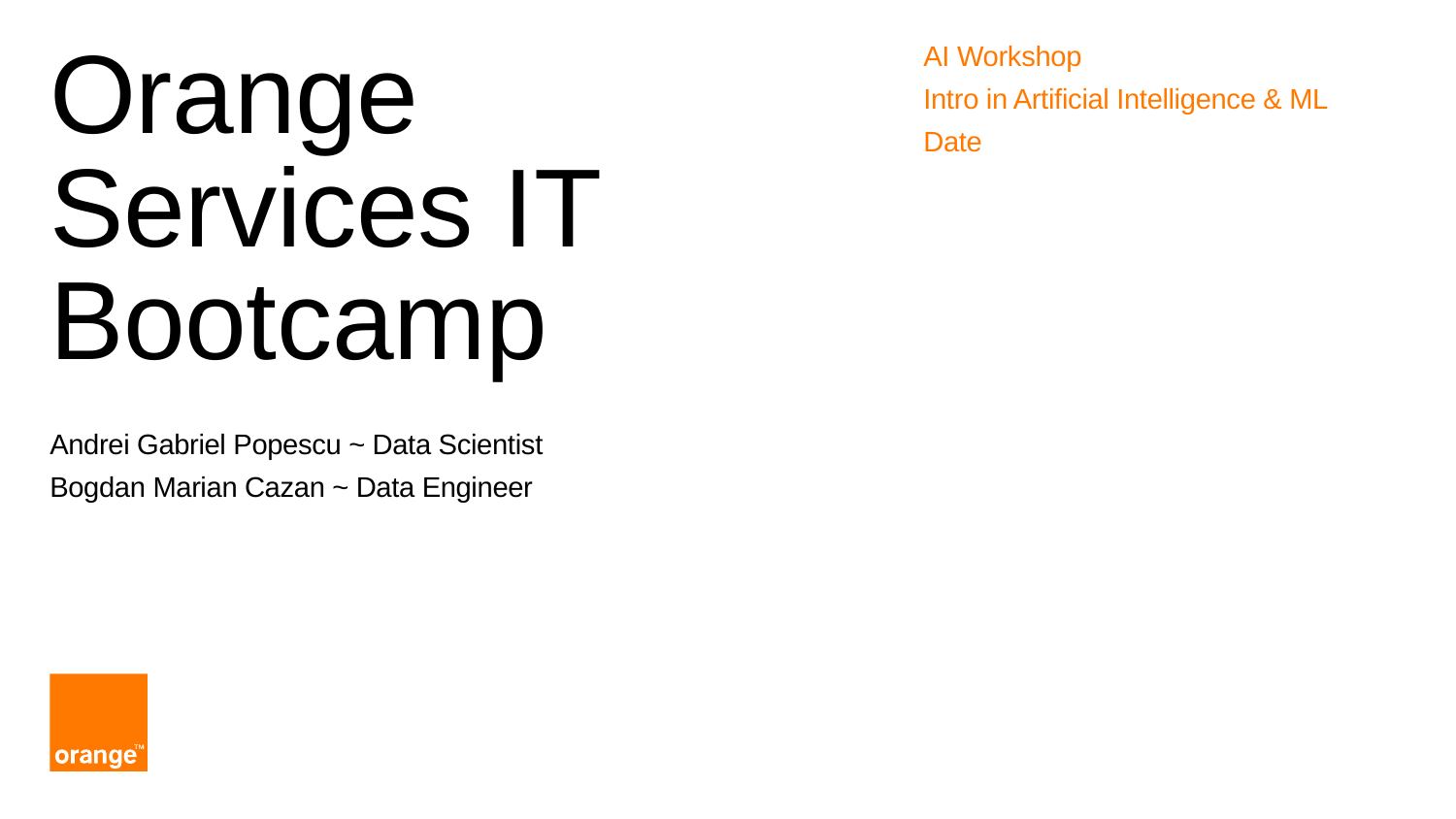

AI Workshop
Intro in Artificial Intelligence & ML
Date

# Orange Services IT Bootcamp
Andrei Gabriel Popescu ~ Data Scientist
Bogdan Marian Cazan ~ Data Engineer